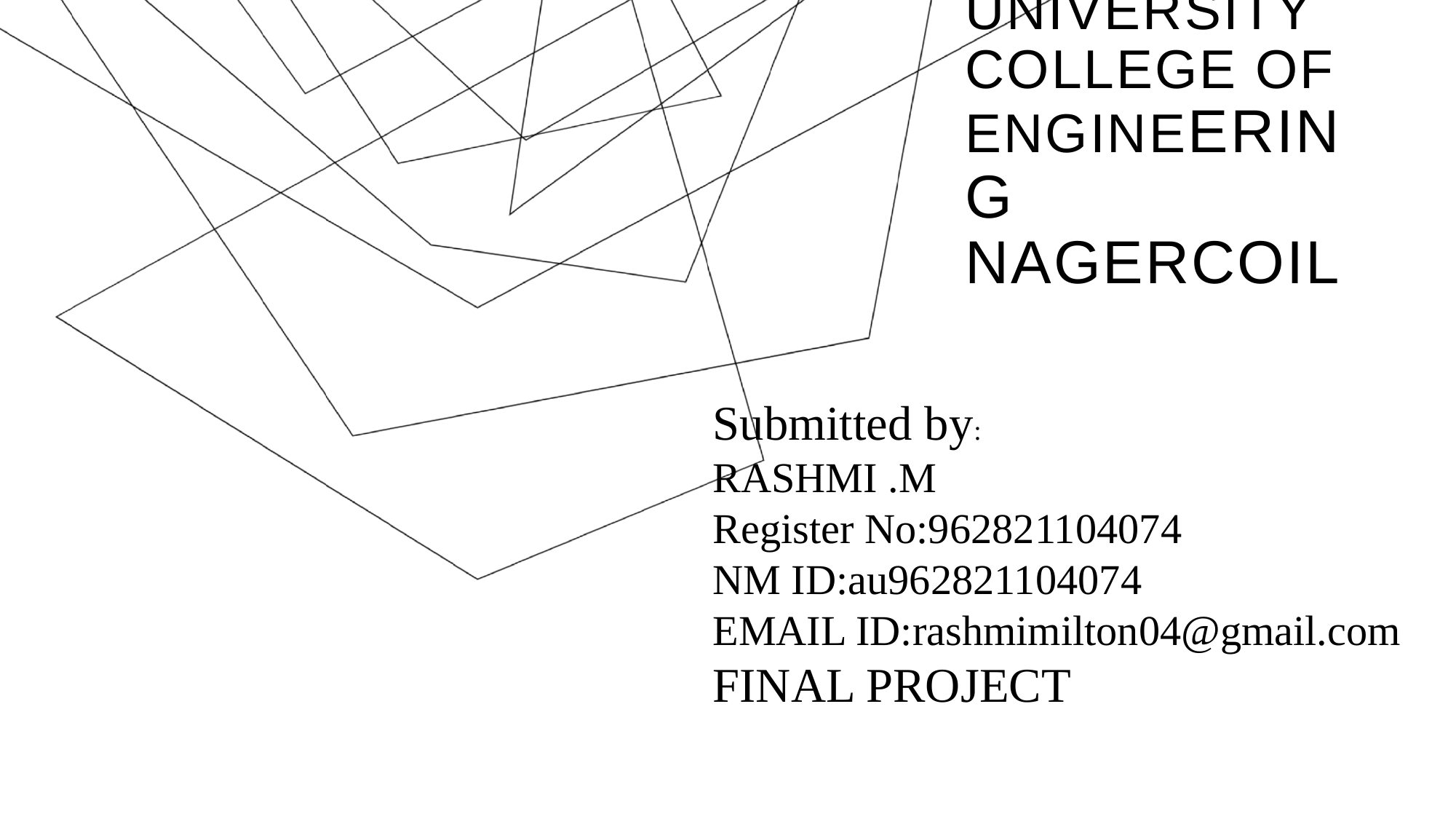

# UNIVERSITY college of engineering nagercoil
Submitted by:
RASHMI .M
Register No:962821104074
NM ID:au962821104074
EMAIL ID:rashmimilton04@gmail.com
FINAL PROJECT